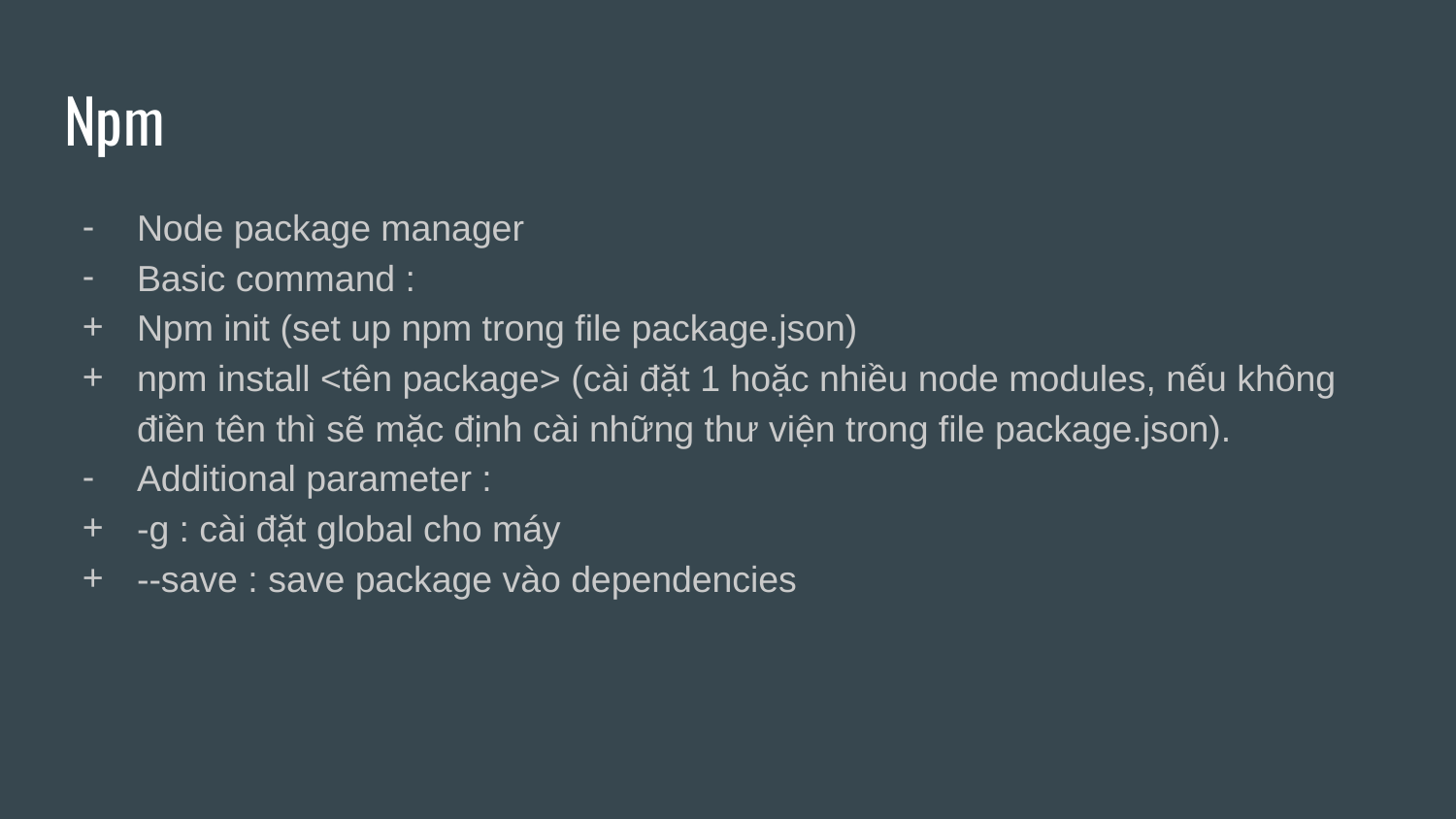

# Npm
Node package manager
Basic command :
Npm init (set up npm trong file package.json)
npm install <tên package> (cài đặt 1 hoặc nhiều node modules, nếu không điền tên thì sẽ mặc định cài những thư viện trong file package.json).
Additional parameter :
-g : cài đặt global cho máy
--save : save package vào dependencies